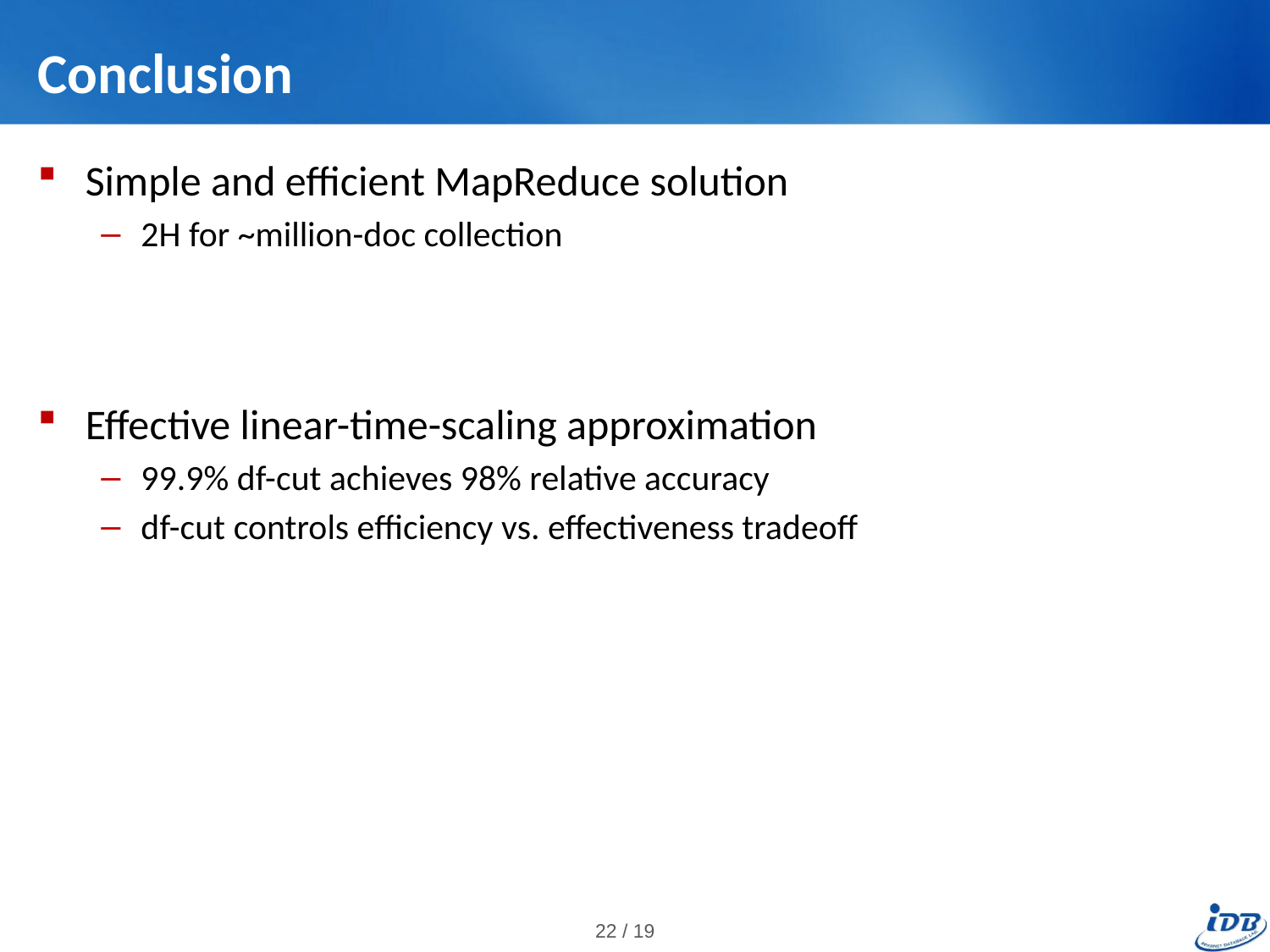

# Conclusion
Simple and efficient MapReduce solution
2H for ~million-doc collection

Effective linear-time-scaling approximation
99.9% df-cut achieves 98% relative accuracy
df-cut controls efficiency vs. effectiveness tradeoff